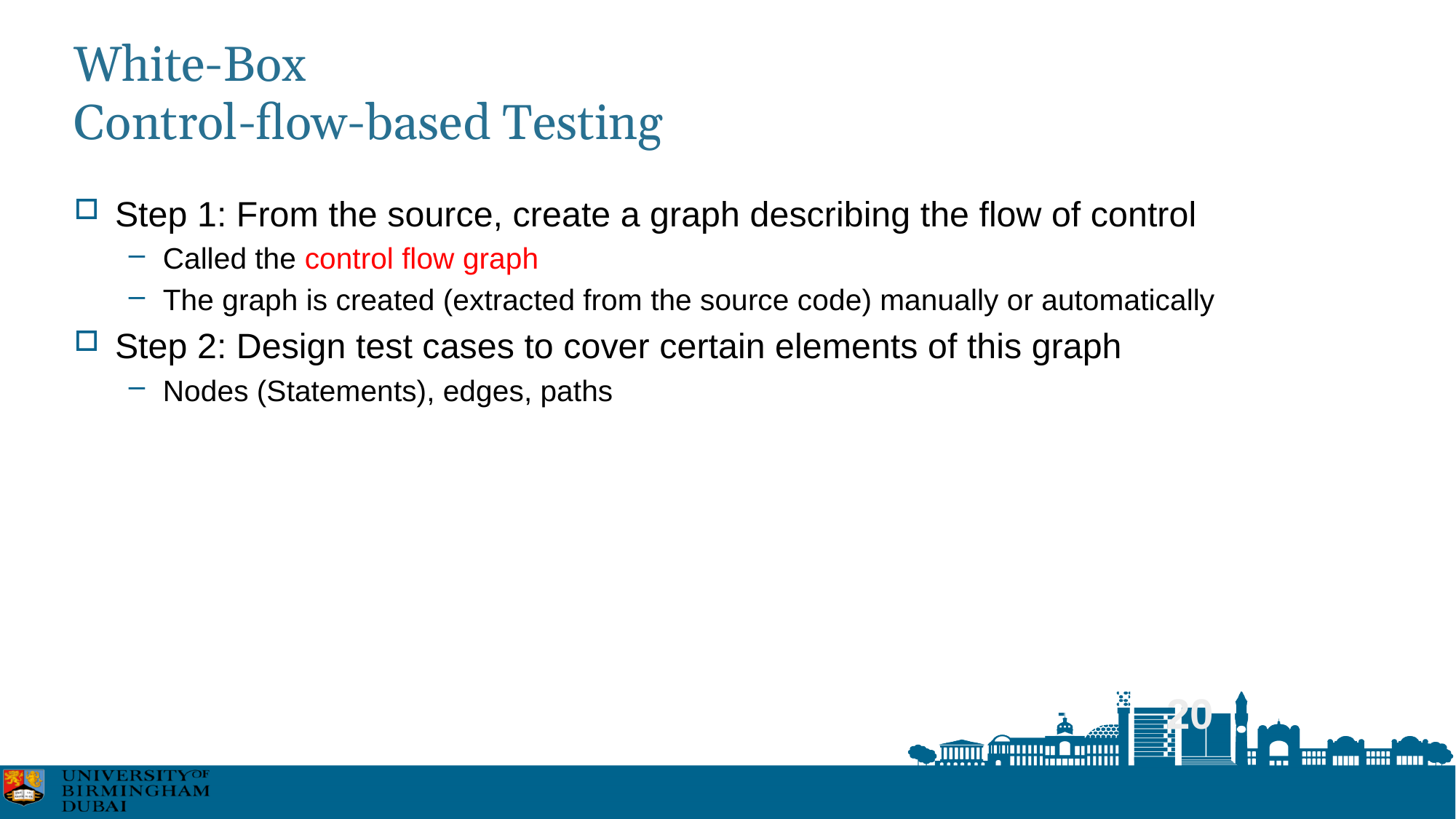

# White-Box Control-flow-based Testing
Step 1: From the source, create a graph describing the flow of control
Called the control flow graph
The graph is created (extracted from the source code) manually or automatically
Step 2: Design test cases to cover certain elements of this graph
Nodes (Statements), edges, paths

20